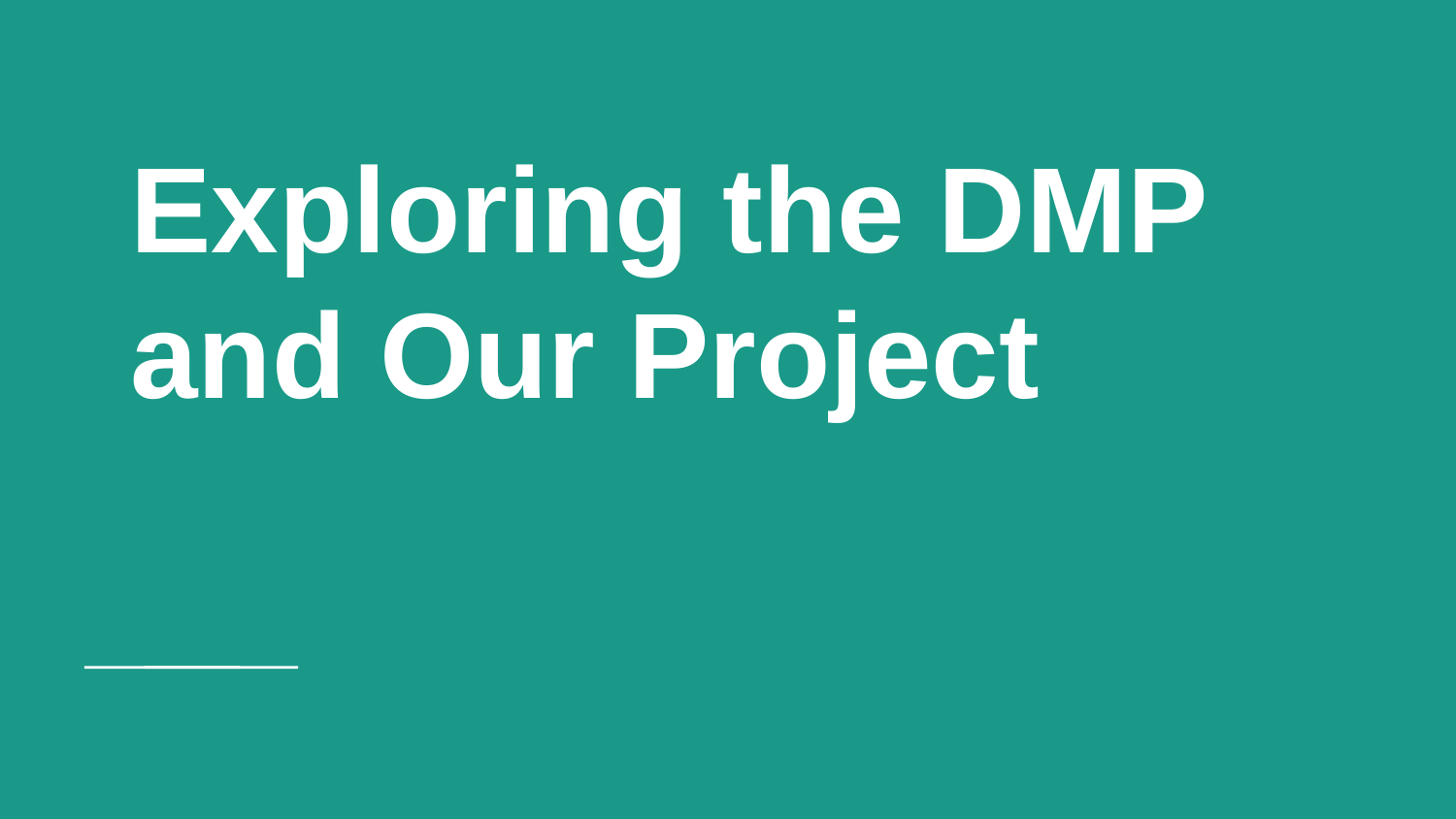

# Exploring the DMP and Our Project